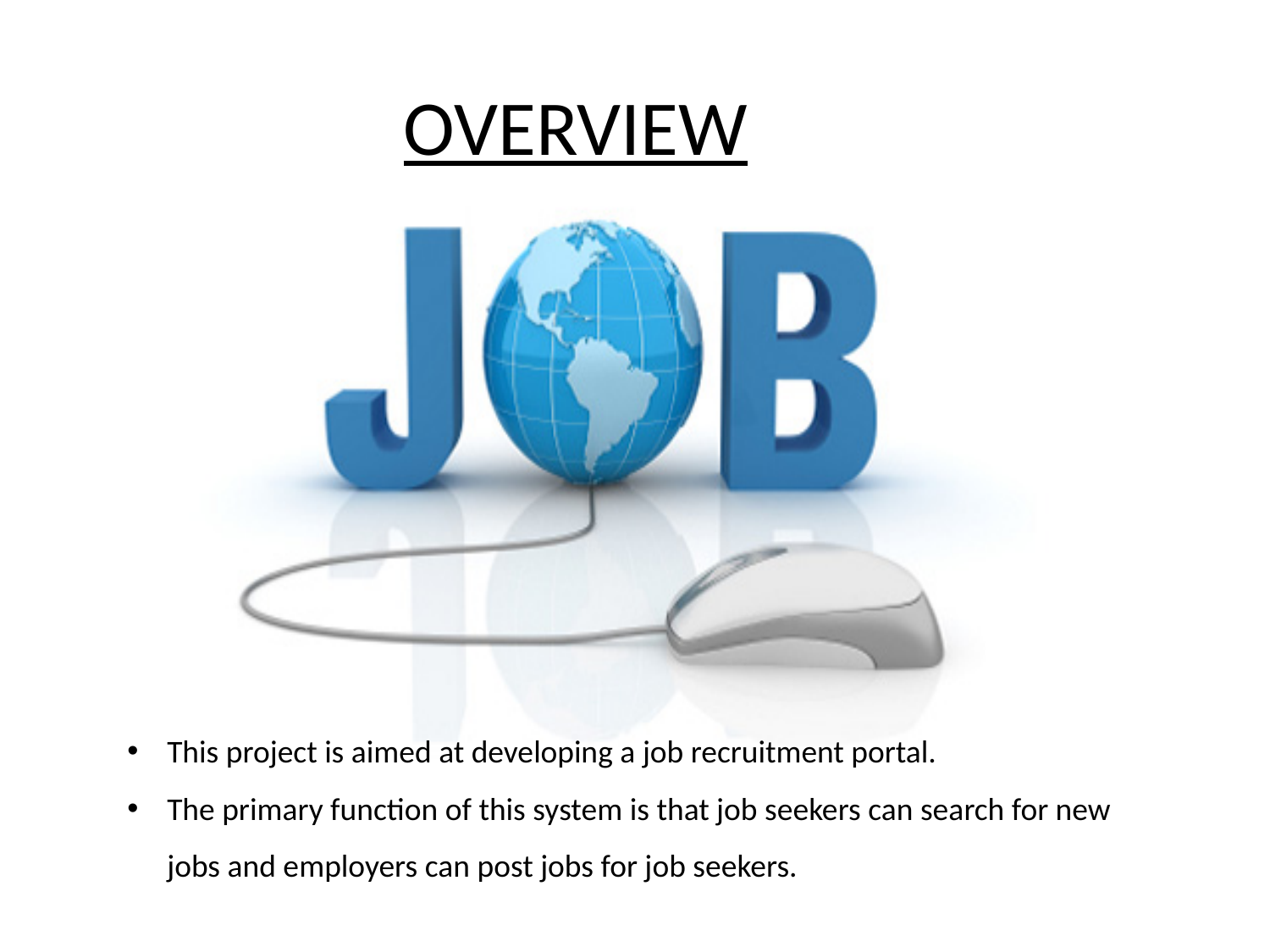

OVERVIEW
This project is aimed at developing a job recruitment portal.
The primary function of this system is that job seekers can search for new jobs and employers can post jobs for job seekers.